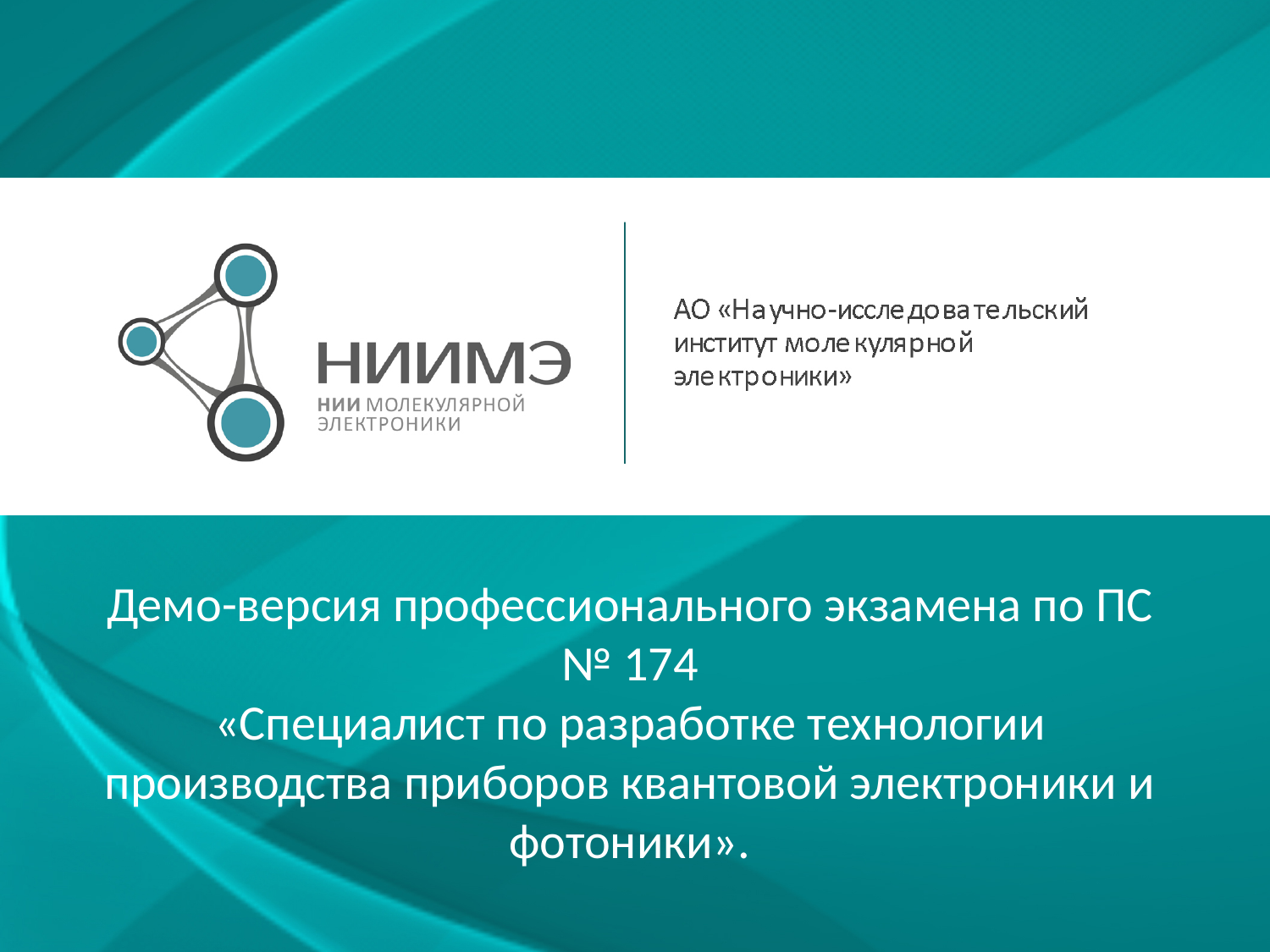

Демо-версия профессионального экзамена по ПС № 174
«Специалист по разработке технологии производства приборов квантовой электроники и фотоники».